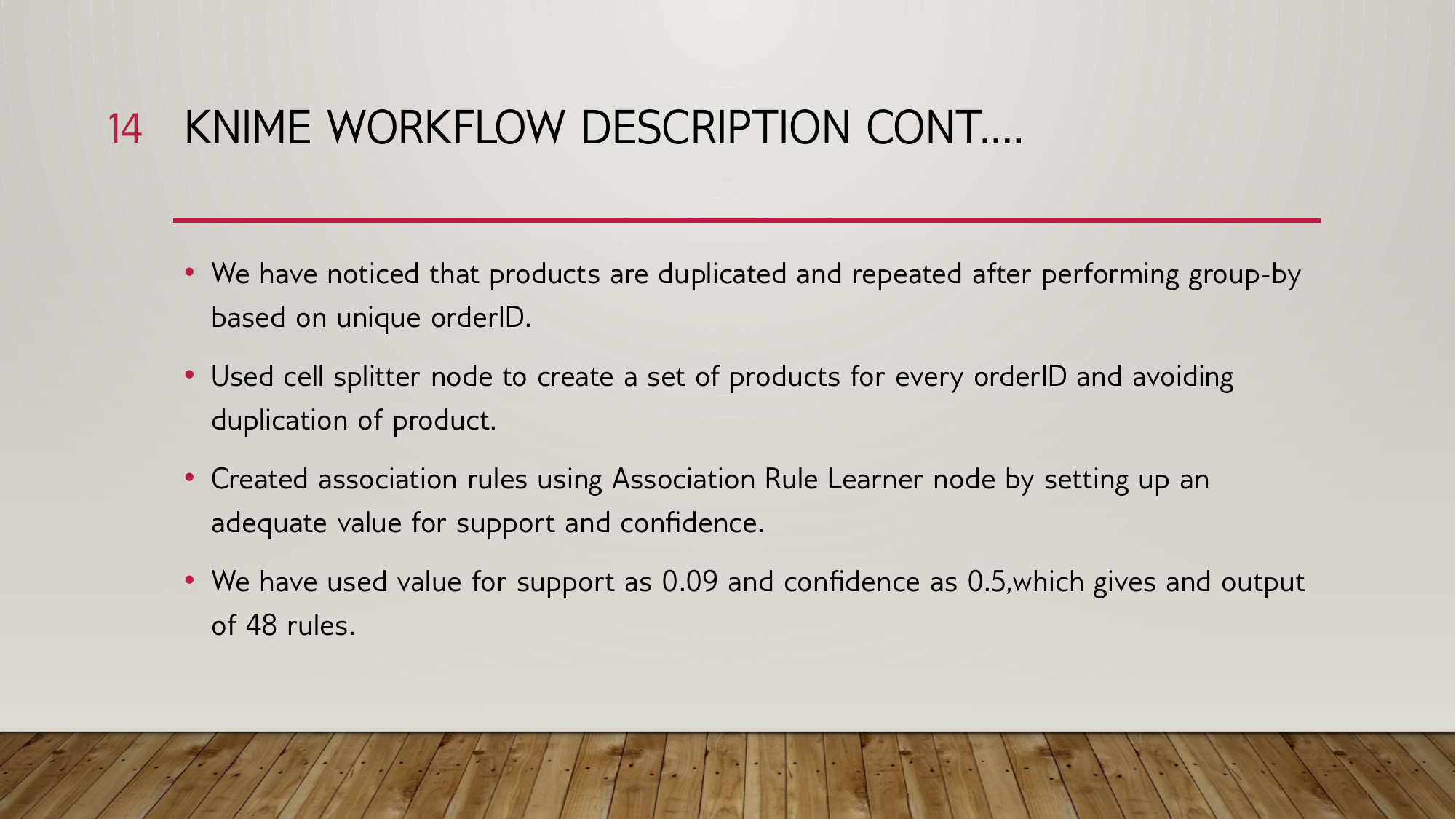

14
# Knime workflow description cont.…
We have noticed that products are duplicated and repeated after performing group-by based on unique orderID.
Used cell splitter node to create a set of products for every orderID and avoiding duplication of product.
Created association rules using Association Rule Learner node by setting up an adequate value for support and confidence.
We have used value for support as 0.09 and confidence as 0.5,which gives and output of 48 rules.